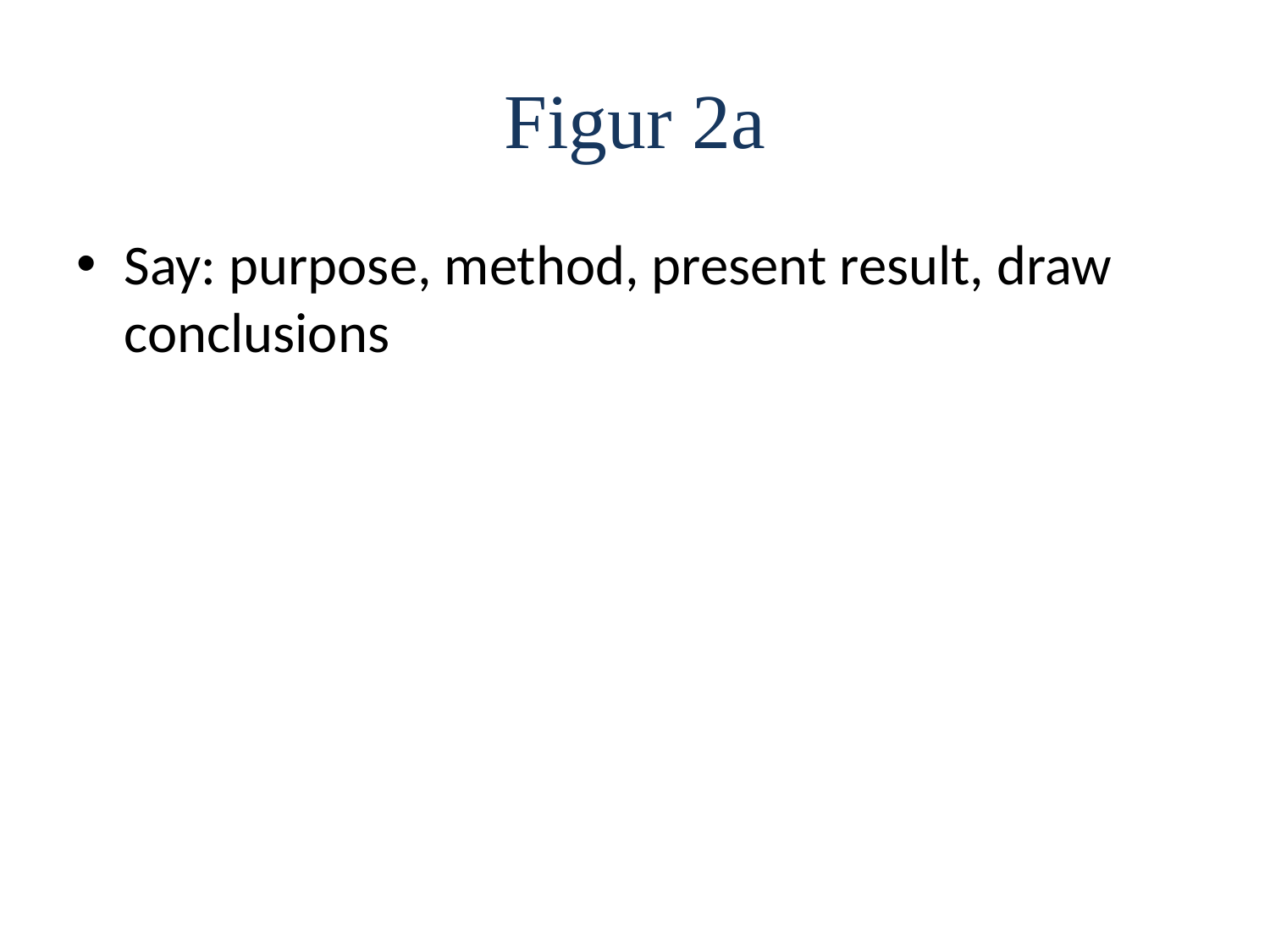

# Figur 2a
Say: purpose, method, present result, draw conclusions